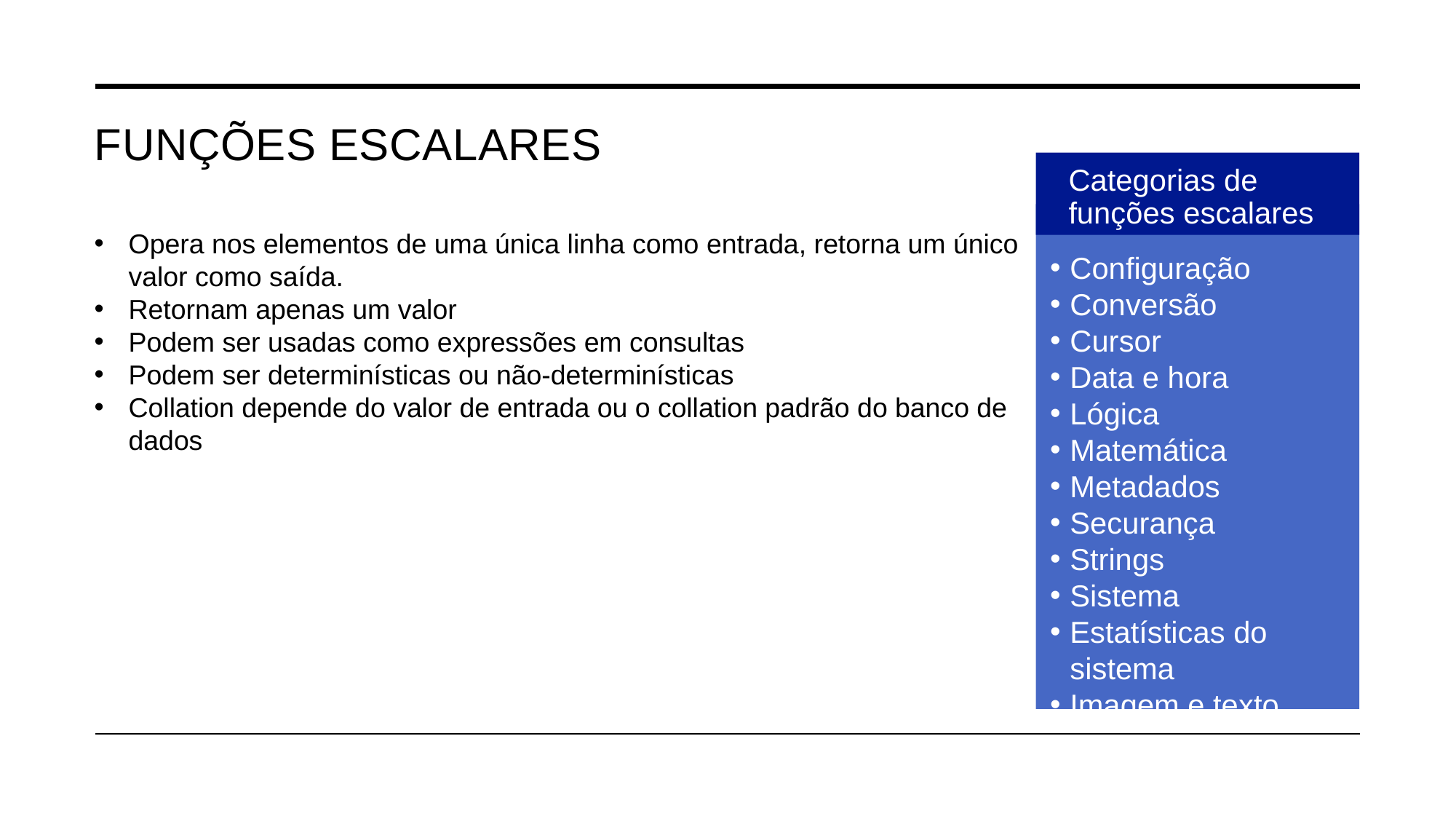

# Funções escalares
Categorias de funções escalares

Configuração
Conversão
Cursor
Data e hora
Lógica
Matemática
Metadados
Securança
Strings
Sistema
Estatísticas do sistema
Imagem e texto
Opera nos elementos de uma única linha como entrada, retorna um único valor como saída.
Retornam apenas um valor
Podem ser usadas como expressões em consultas
Podem ser determinísticas ou não-determinísticas
Collation depende do valor de entrada ou o collation padrão do banco de dados